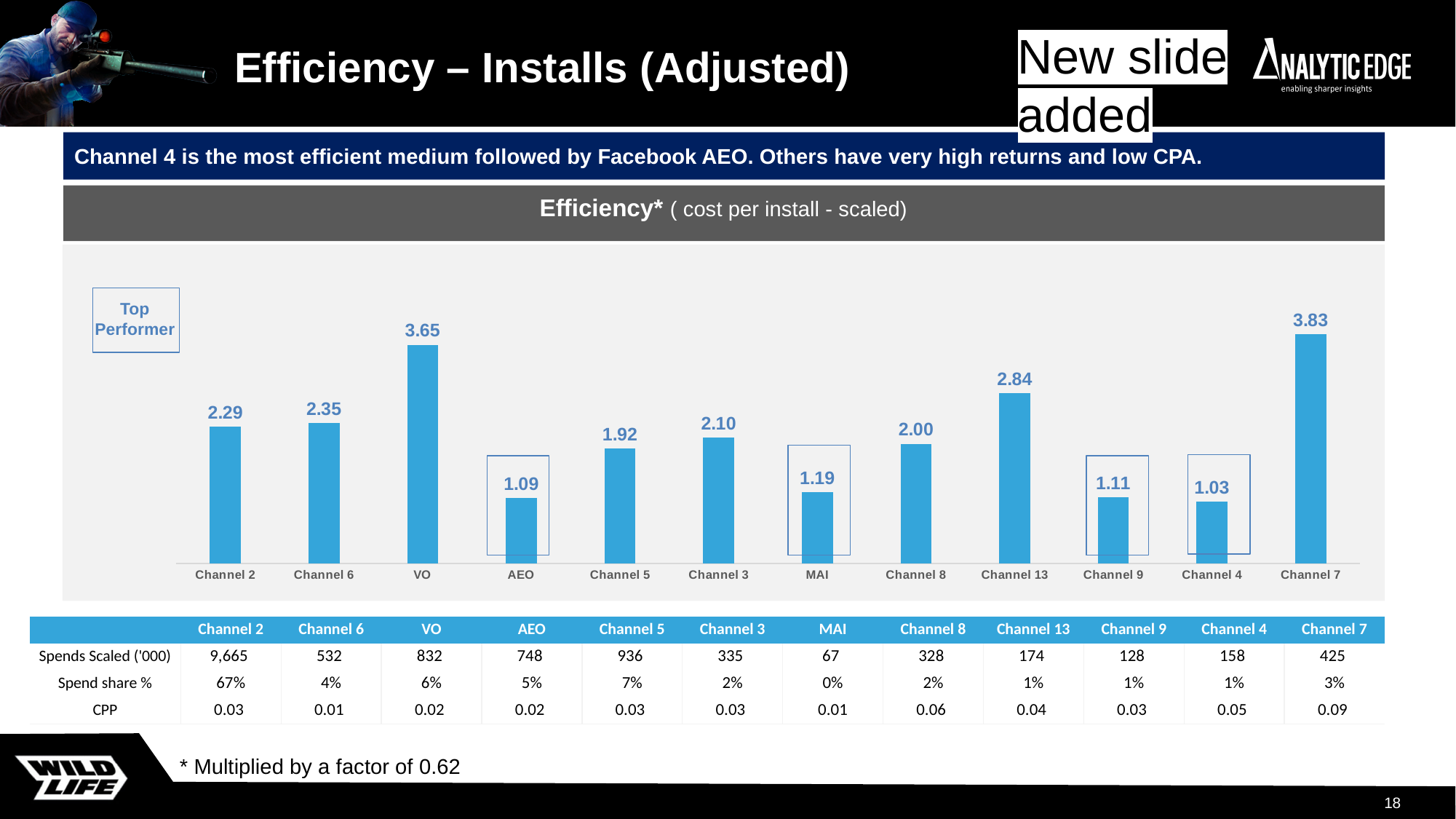

# Efficiency – Installs (Adjusted)
New slide added
Channel 4 is the most efficient medium followed by Facebook AEO. Others have very high returns and low CPA.

Efficiency* ( cost per install - scaled)

### Chart

| Category | Effectiveness |
|---|---|
| Channel 2 | 2.2880443683251612 |
| Channel 6 | 2.3451101454351146 |
| VO | 3.653165124565452 |
| AEO | 1.0896963453539363 |
| Channel 5 | 1.9185102420012587 |
| Channel 3 | 2.0985161063378004 |
| MAI | 1.1867900325971286 |
| Channel 8 | 1.9980092881645481 |
| Channel 13 | 2.8426027763503727 |
| Channel 9 | 1.1101244228021425 |
| Channel 4 | 1.0304181851336882 |
| Channel 7 | 3.8320441402745624 |
Top Performer

|  | Channel 2 | Channel 6 | VO | AEO | Channel 5 | Channel 3 | MAI | Channel 8 | Channel 13 | Channel 9 | Channel 4 | Channel 7 |
| --- | --- | --- | --- | --- | --- | --- | --- | --- | --- | --- | --- | --- |
| Spends Scaled ('000) | 9,665 | 532 | 832 | 748 | 936 | 335 | 67 | 328 | 174 | 128 | 158 | 425 |
| Spend share % | 67% | 4% | 6% | 5% | 7% | 2% | 0% | 2% | 1% | 1% | 1% | 3% |
| CPP | 0.03 | 0.01 | 0.02 | 0.02 | 0.03 | 0.03 | 0.01 | 0.06 | 0.04 | 0.03 | 0.05 | 0.09 |
* Multiplied by a factor of 0.62
18